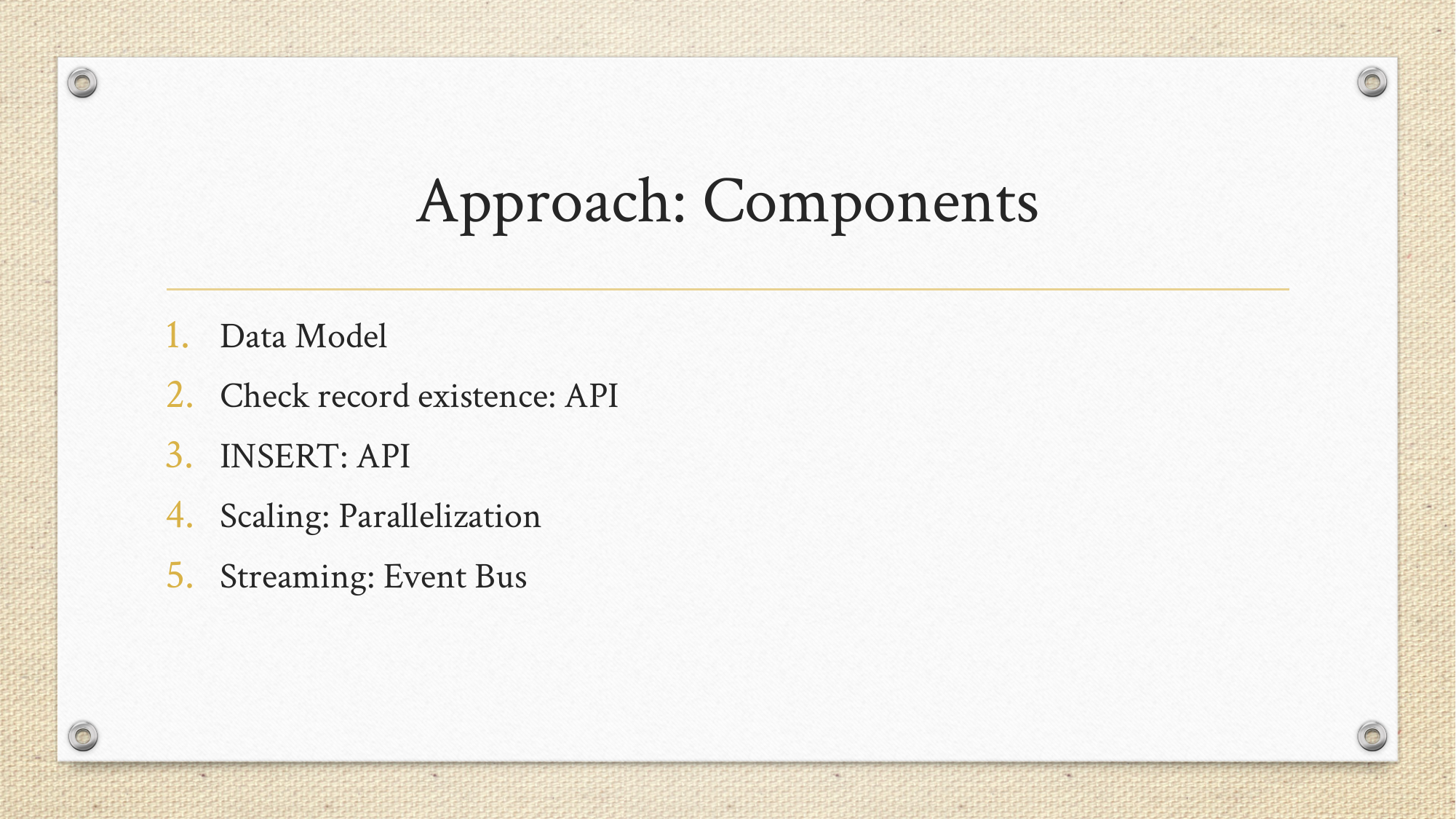

# Approach: Components
Data Model
Check record existence: API
INSERT: API
Scaling: Parallelization
Streaming: Event Bus